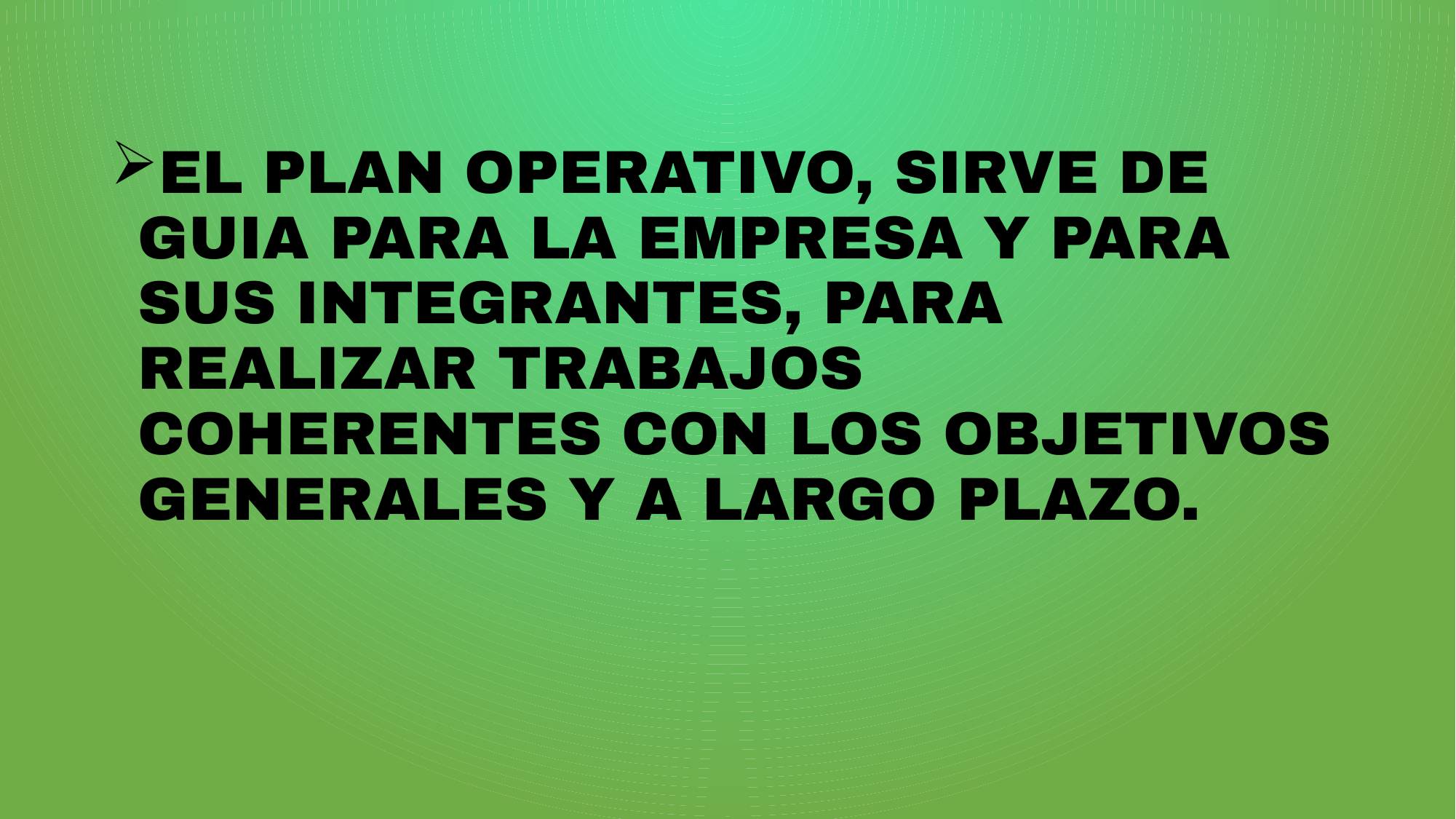

EL PLAN OPERATIVO, SIRVE DE GUIA PARA LA EMPRESA Y PARA SUS INTEGRANTES, PARA REALIZAR TRABAJOS COHERENTES CON LOS OBJETIVOS GENERALES Y A LARGO PLAZO.